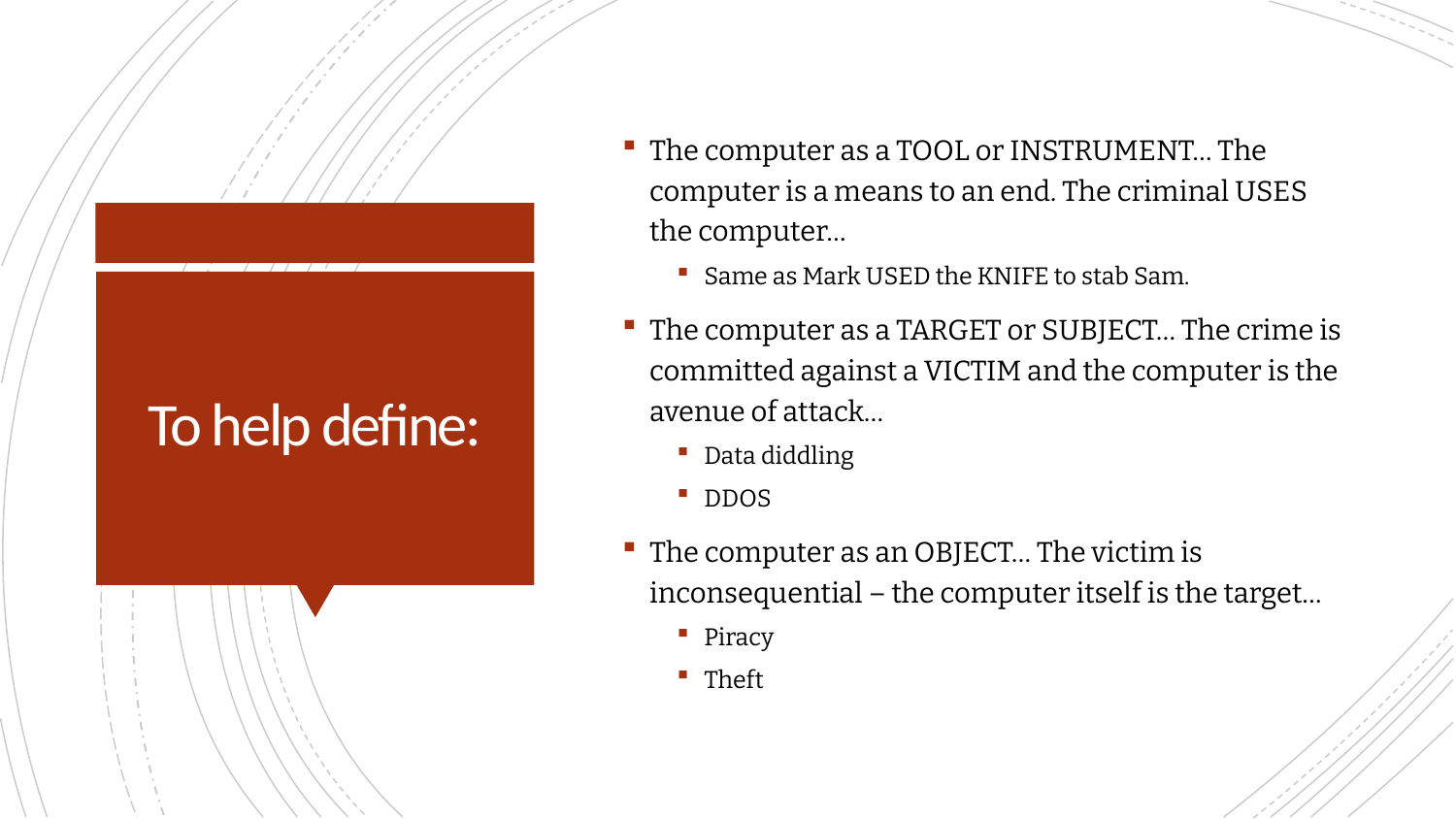

The computer as a TOOL or INSTRUMENT… The computer is a means to an end. The criminal USES the computer…
Same as Mark USED the KNIFE to stab Sam.
The computer as a TARGET or SUBJECT… The crime is committed against a VICTIM and the computer is the avenue of attack…
Data diddling
DDOS
The computer as an OBJECT… The victim is inconsequential – the computer itself is the target…
Piracy
Theft
# To help define: